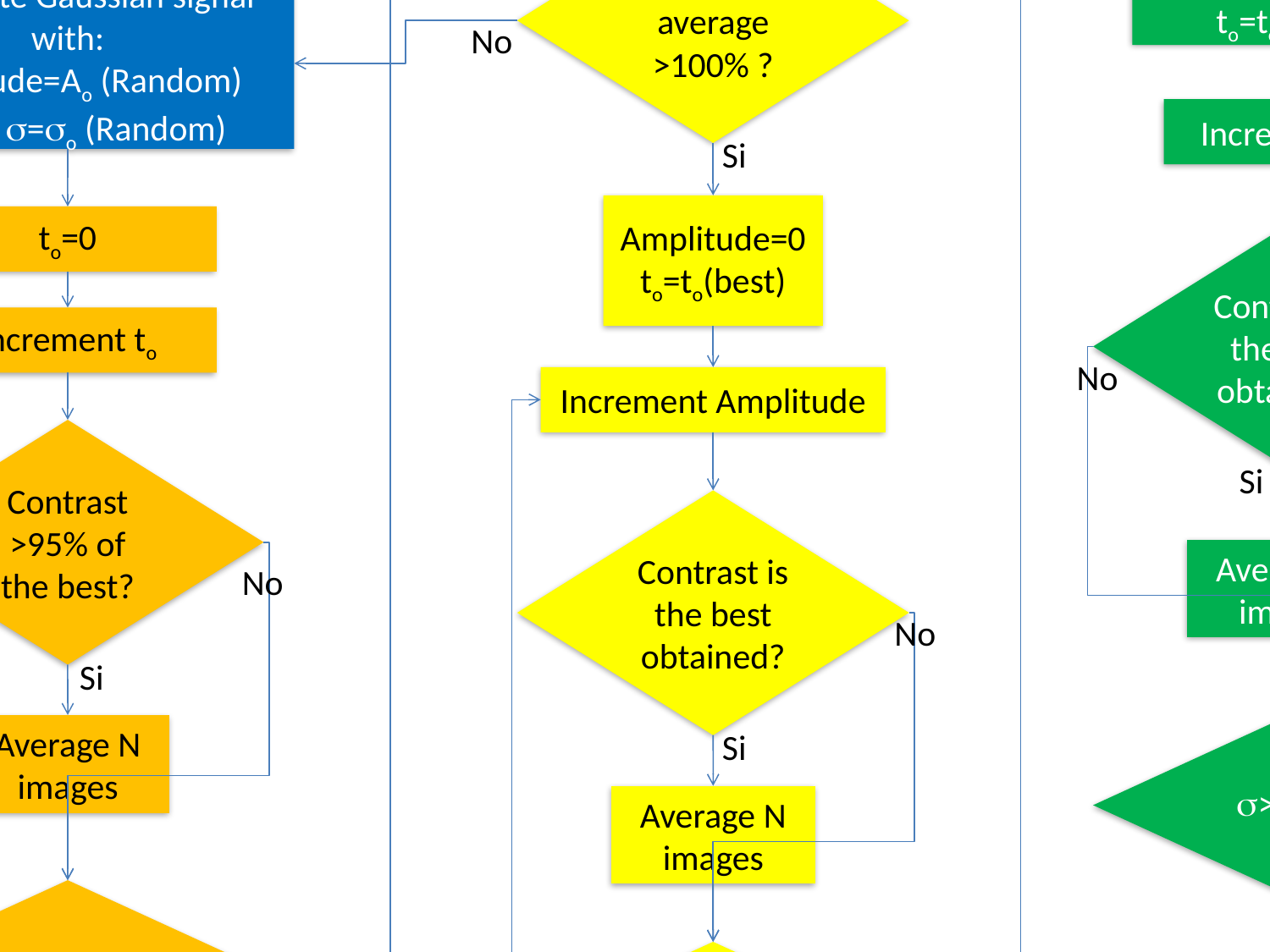

Get Average Contrast
Best average >100% ?
σ=0
Amplitude=A(best)
to=to(best)
Generaste Gaussian signal with:
Amplitude=Ao (Random)
Width σ=σo (Random)
No
Increment σ
Si
Amplitude=0
to=to(best)
to=0
Contrast is the best obtained?
Increment to
No
Increment Amplitude
Contrast
>95% of the best?
Si
Contrast is the best obtained?
Average N images
No
No
Si
Average N images
σ>2σo?
Si
No
Average N images
Si
to>ti?
No
Amplitude >2Ao?
Add Gaussian with Amplitude=A(best)
Width σ=σ(best)
 and centered  on to(best)
To the control signal
Si
No
Si